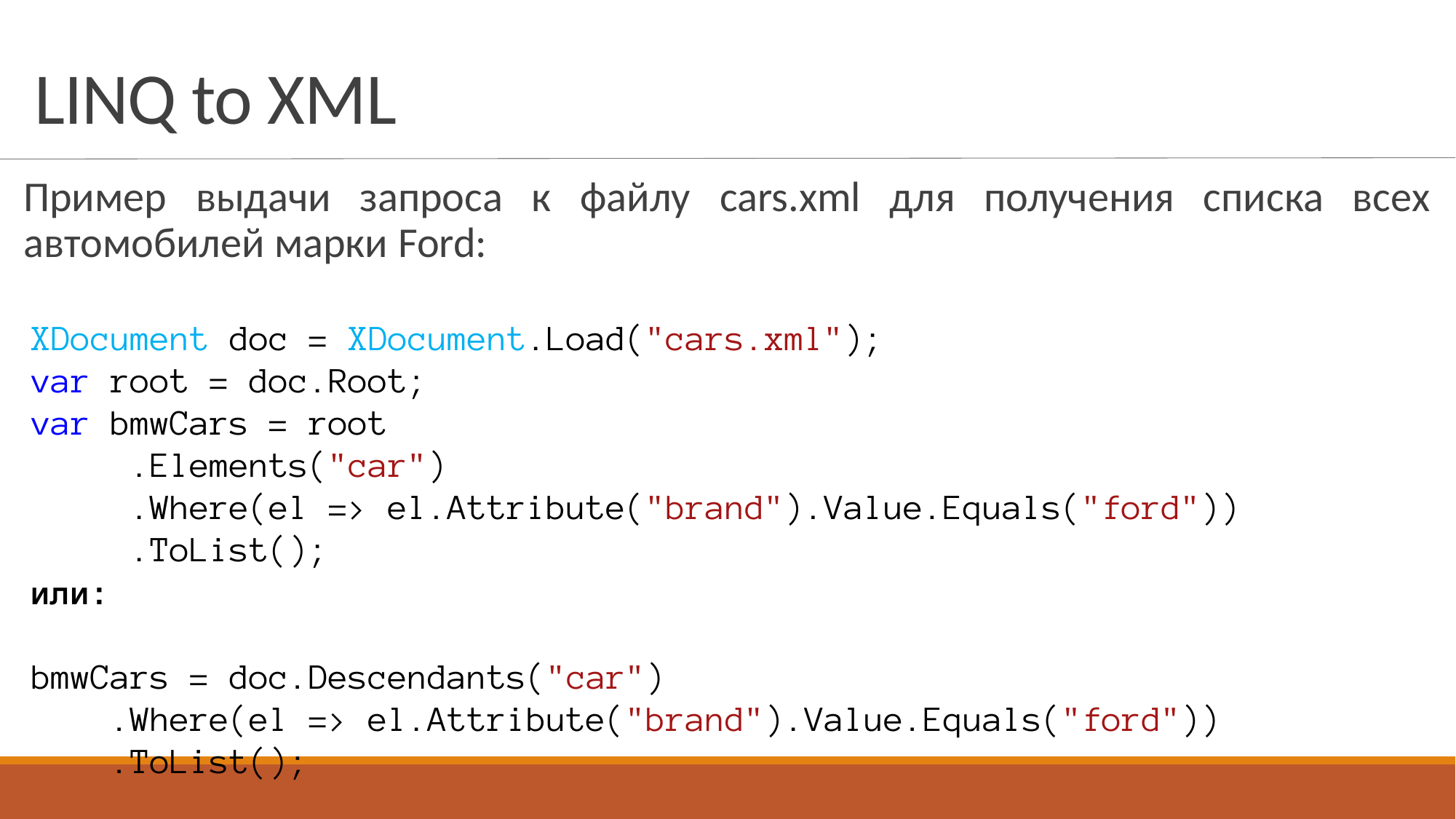

# LINQ to XML
Пример выдачи запроса к файлу cars.xml для получения списка всех автомобилей марки Ford:

XDocument doc = XDocument.Load("cars.xml");
var root = doc.Root;
var bmwCars = root
     .Elements("car")
     .Where(el => el.Attribute("brand").Value.Equals("ford"))
     .ToList();
или:

bmwCars = doc.Descendants("car")
    .Where(el => el.Attribute("brand").Value.Equals("ford"))
    .ToList();